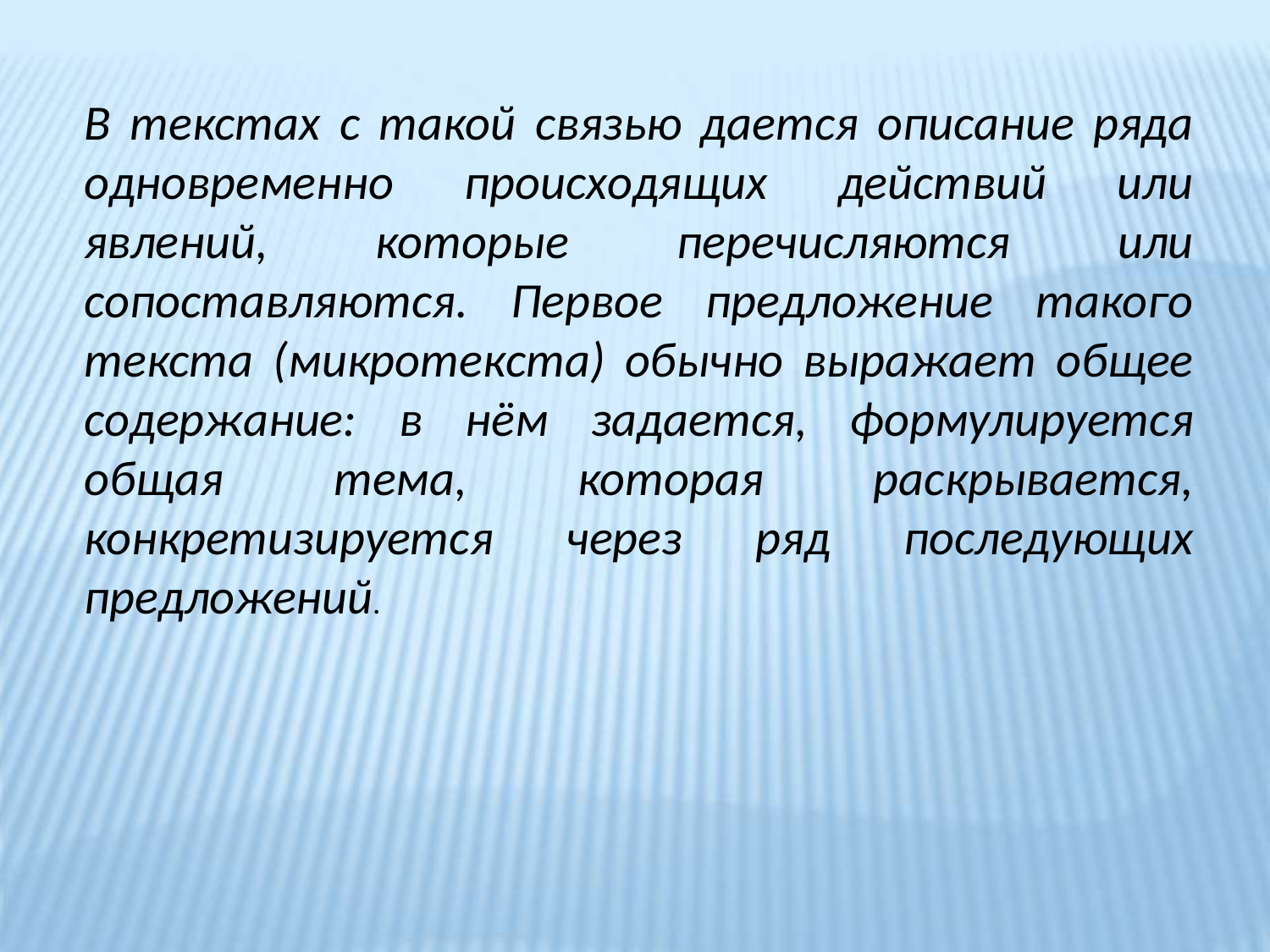

В текстах с такой связью дается описание ряда одновременно происходящих действий или явлений, которые перечисляются или сопоставляются. Первое предложение такого текста (микротекста) обычно выражает общее содержание: в нём задается, формулируется общая тема, которая раскрывается, конкретизируется через ряд последующих предложений.